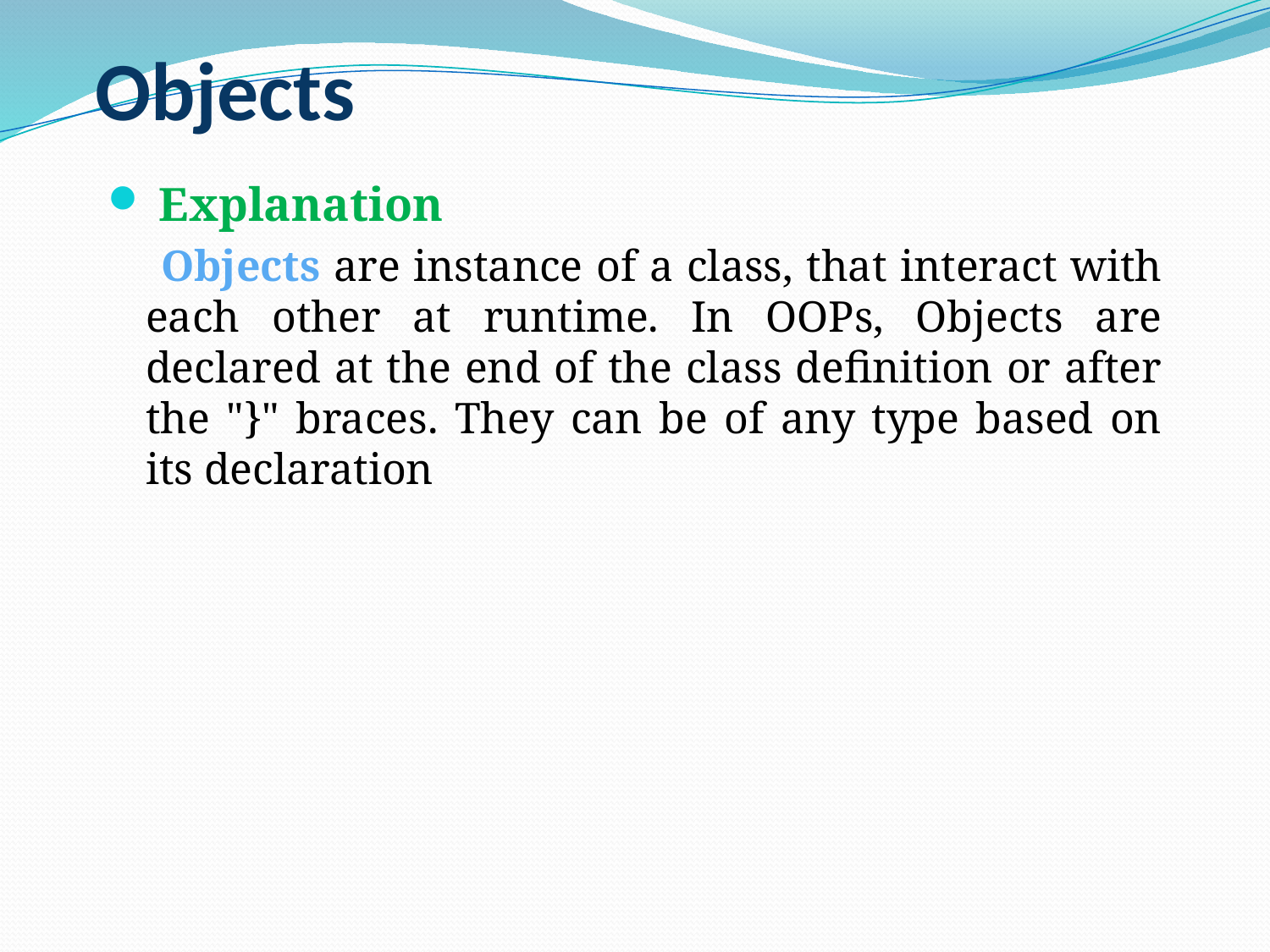

# Objects
 Explanation
    Objects are instance of a class, that interact with each other at runtime. In OOPs, Objects are declared at the end of the class definition or after the "}" braces. They can be of any type based on its declaration